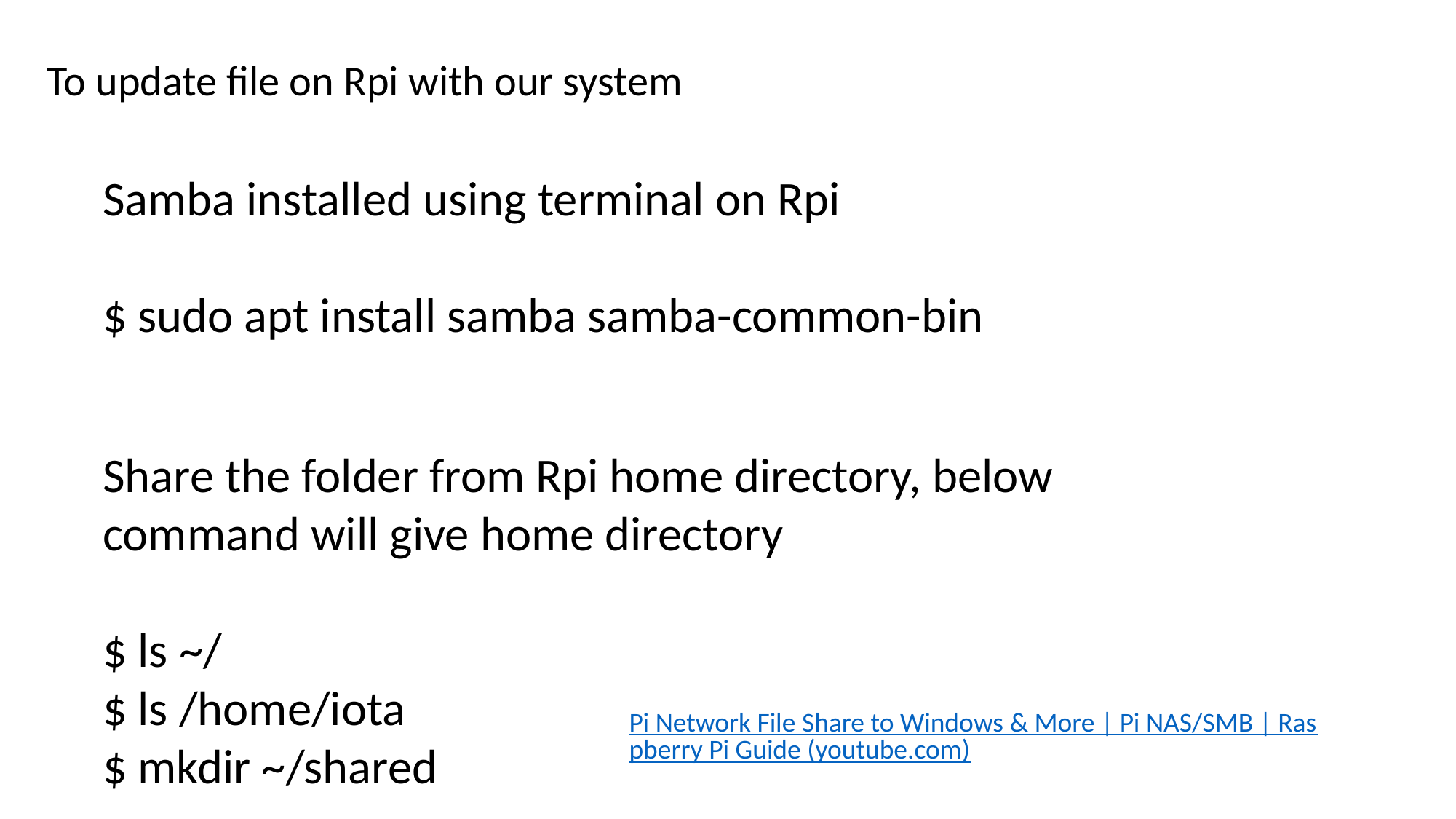

To update file on Rpi with our system
Samba installed using terminal on Rpi

$ sudo apt install samba samba-common-bin

Share the folder from Rpi home directory, below command will give home directory

$ ls ~/
$ ls /home/iota
$ mkdir ~/shared

Pi Network File Share to Windows & More | Pi NAS/SMB | Raspberry Pi Guide (youtube.com)